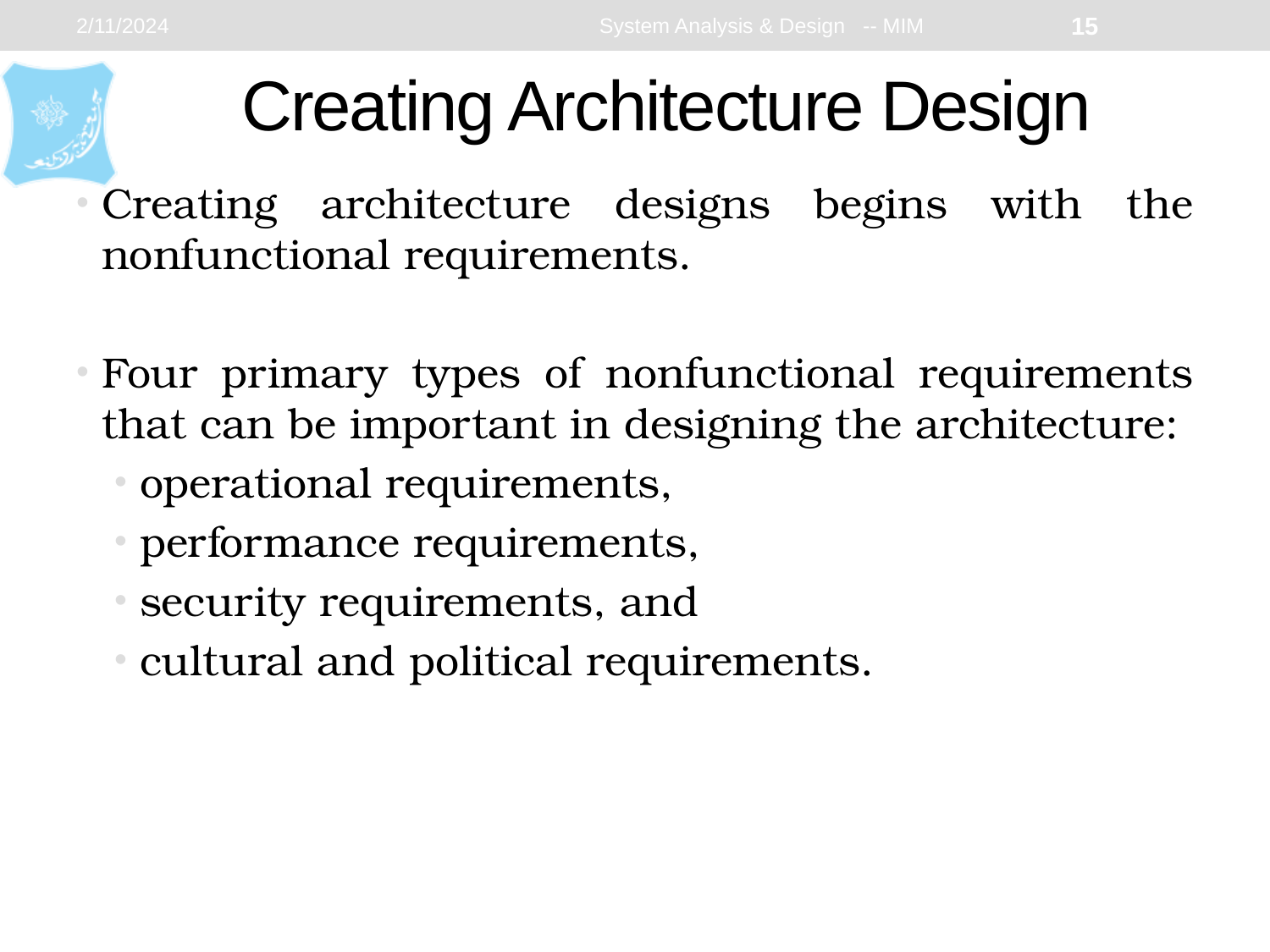

2/11/2024
System Analysis & Design   -- MIM
15
# Creating Architecture Design
Creating architecture designs begins with the nonfunctional requirements.

Four primary types of nonfunctional requirements that can be important in designing the architecture:
operational requirements,
performance requirements,
security requirements, and
cultural and political requirements.